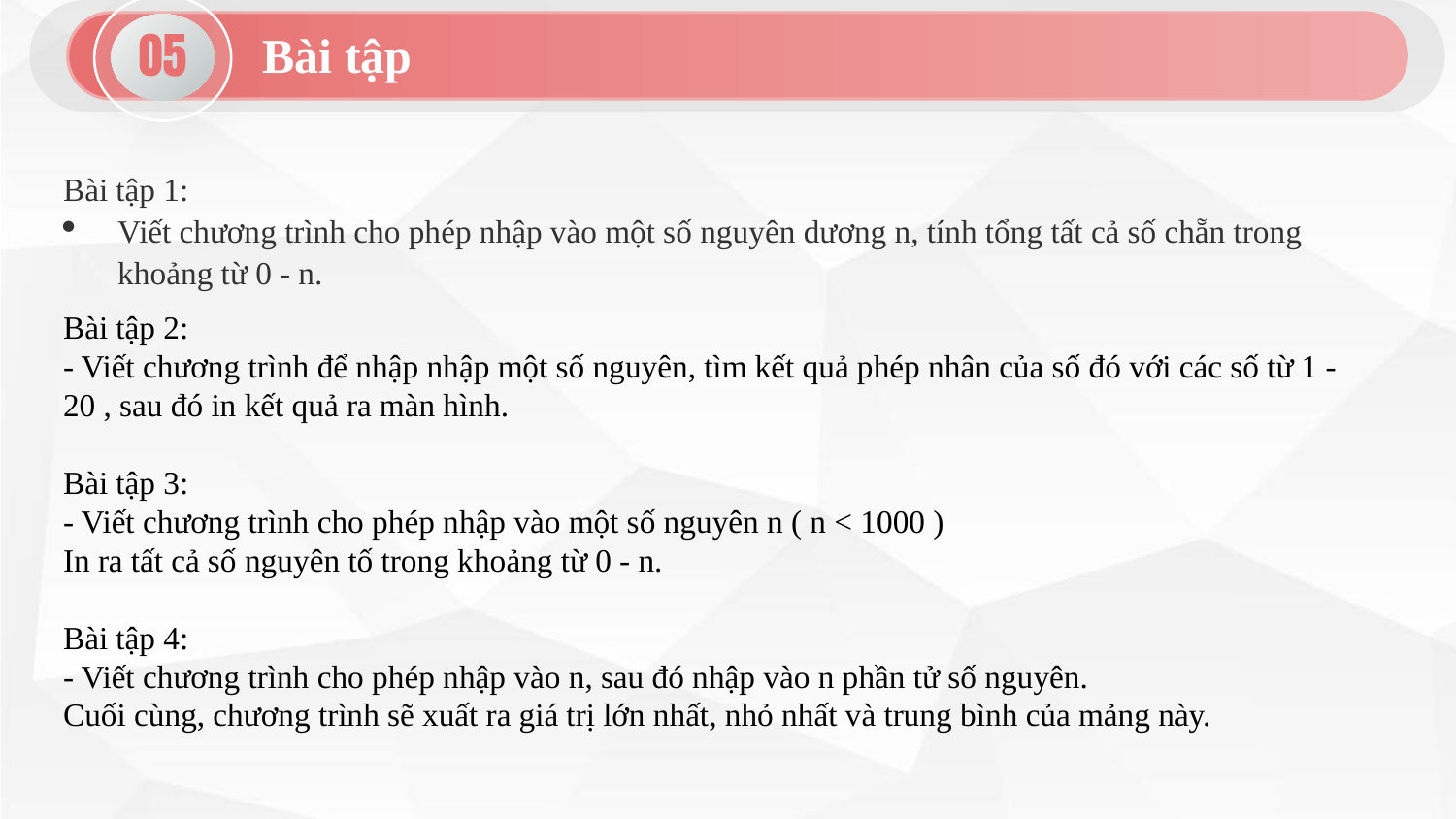

05

Bài tập
Bài tập 1:
Viết chương trình cho phép nhập vào một số nguyên dương n, tính tổng tất cả số chẵn trong khoảng từ 0 - n.
Bài tập 2:
- Viết chương trình để nhập nhập một số nguyên, tìm kết quả phép nhân của số đó với các số từ 1 - 20 , sau đó in kết quả ra màn hình.

Bài tập 3:
- Viết chương trình cho phép nhập vào một số nguyên n ( n < 1000 )
In ra tất cả số nguyên tố trong khoảng từ 0 - n.

Bài tập 4:
- Viết chương trình cho phép nhập vào n, sau đó nhập vào n phần tử số nguyên.
Cuối cùng, chương trình sẽ xuất ra giá trị lớn nhất, nhỏ nhất và trung bình của mảng này.